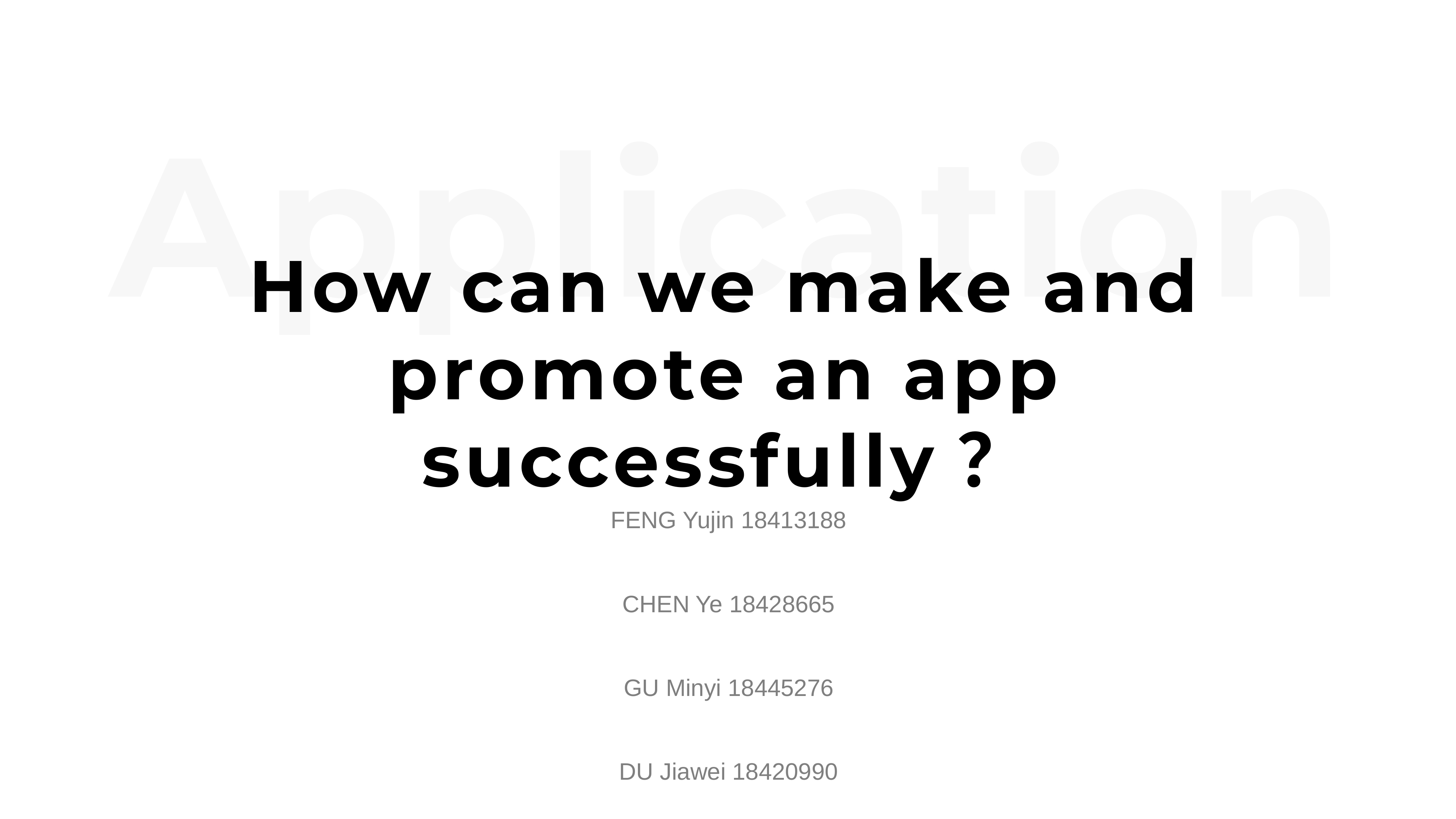

Application
How can we make and promote an app successfully？
FENG Yujin 18413188
CHEN Ye 18428665
GU Minyi 18445276
DU Jiawei 18420990